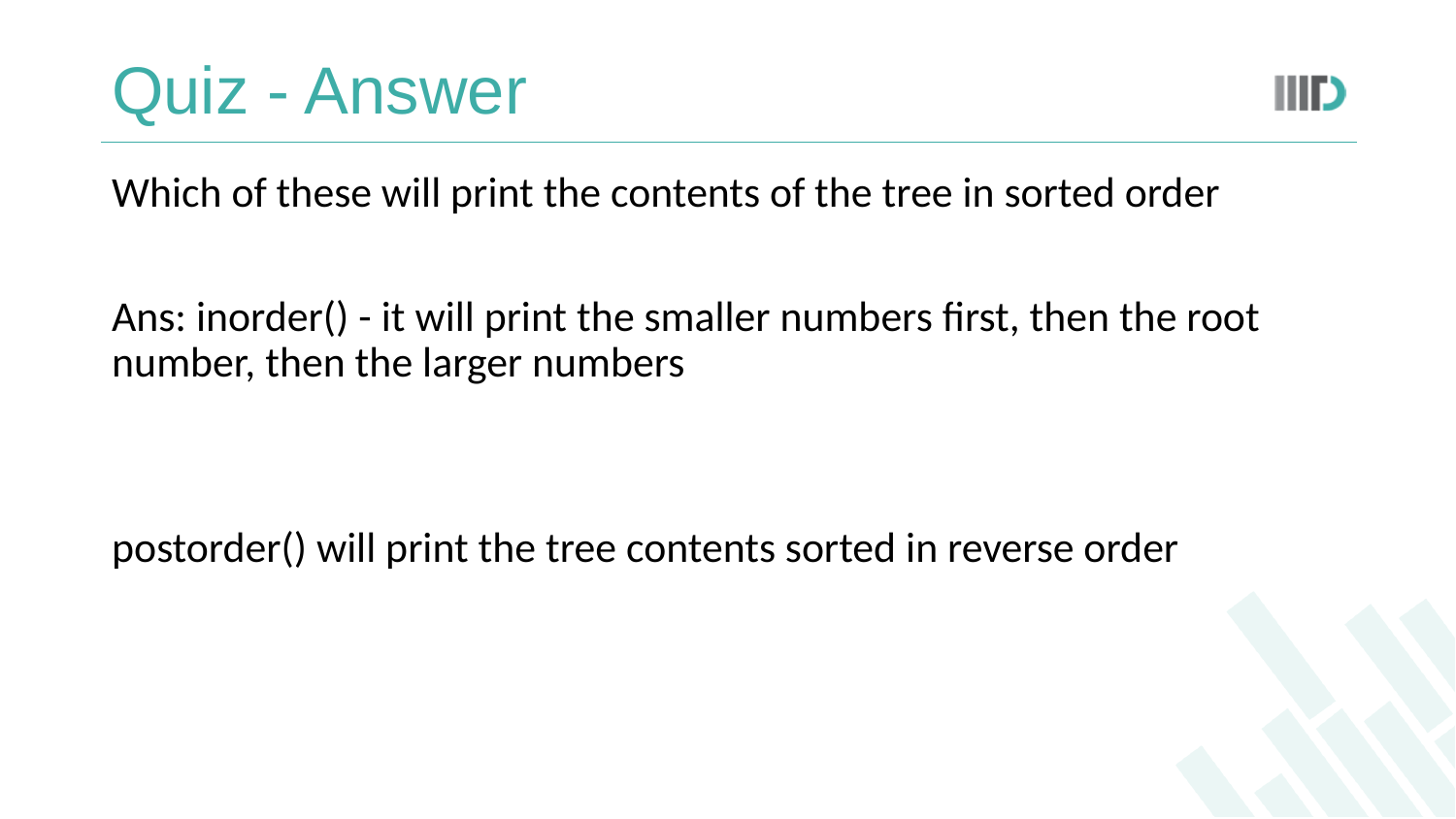

# Quiz - Answer
Which of these will print the contents of the tree in sorted order

Ans: inorder() - it will print the smaller numbers first, then the root number, then the larger numbers

postorder() will print the tree contents sorted in reverse order